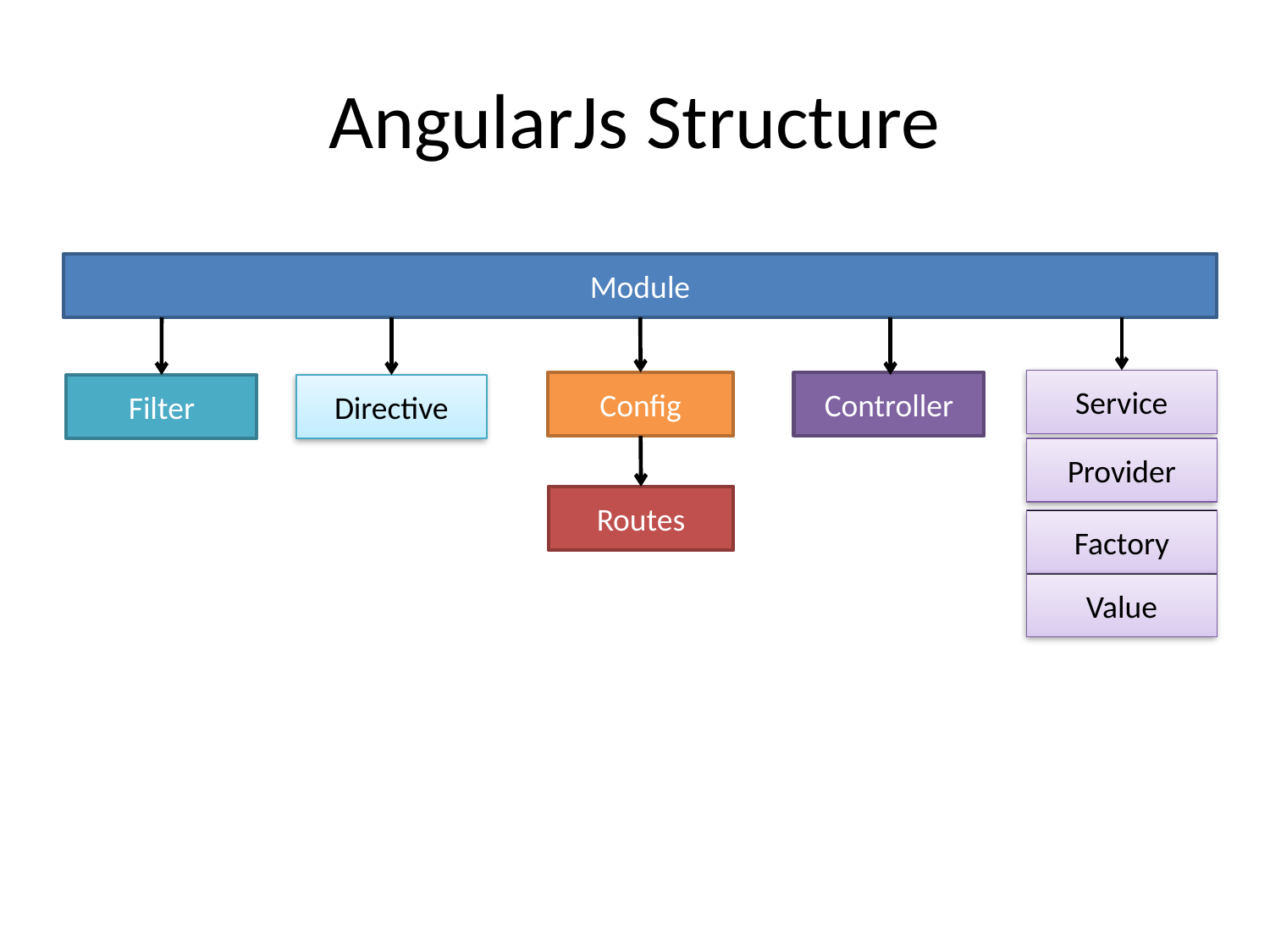

# AngularJs Structure
Module
Service
Config
Controller
Filter
Directive
Provider
Routes
Factory
Value